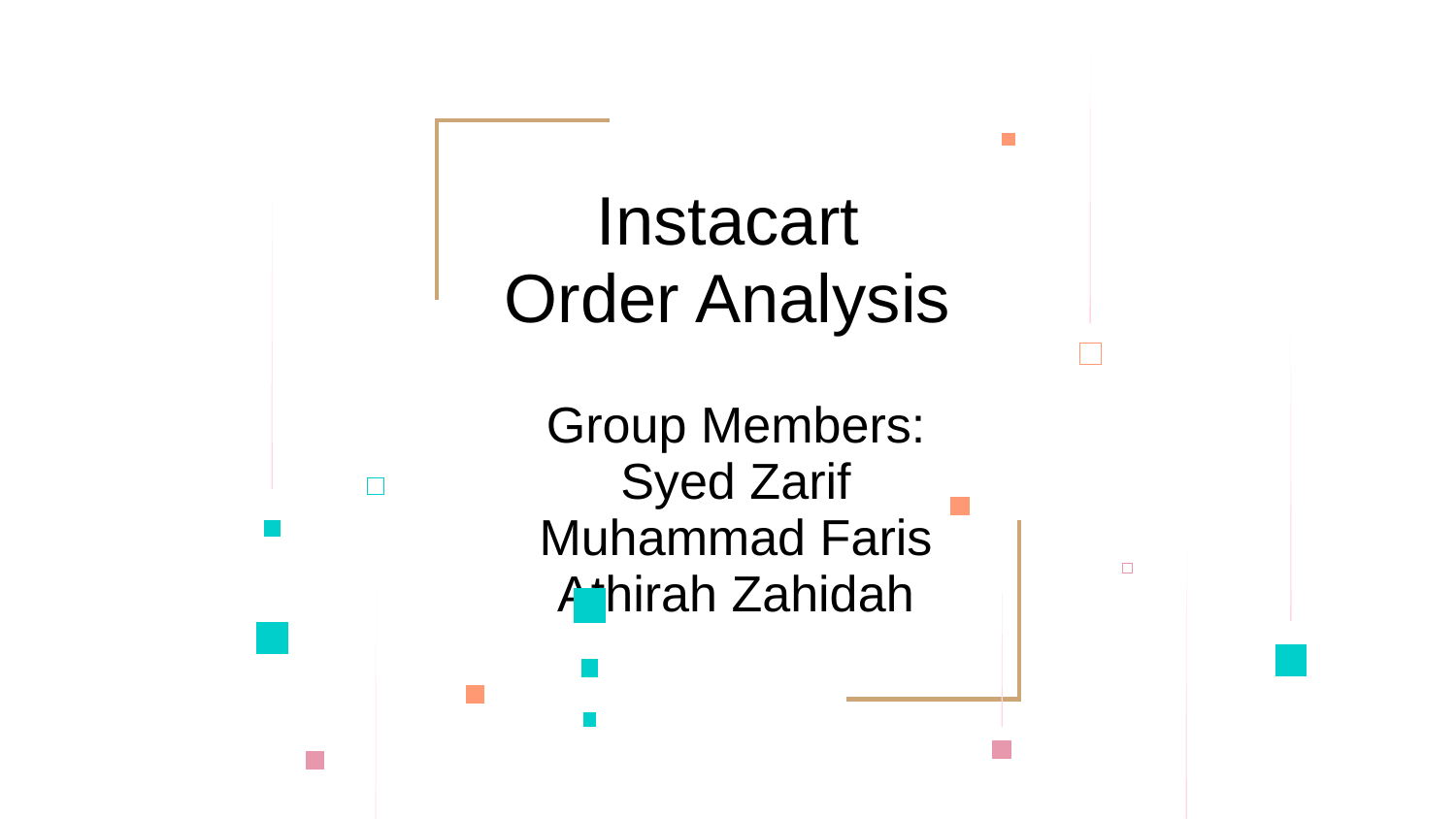

# Instacart Order Analysis

Group Members:
Syed Zarif
Muhammad Faris
Athirah Zahidah